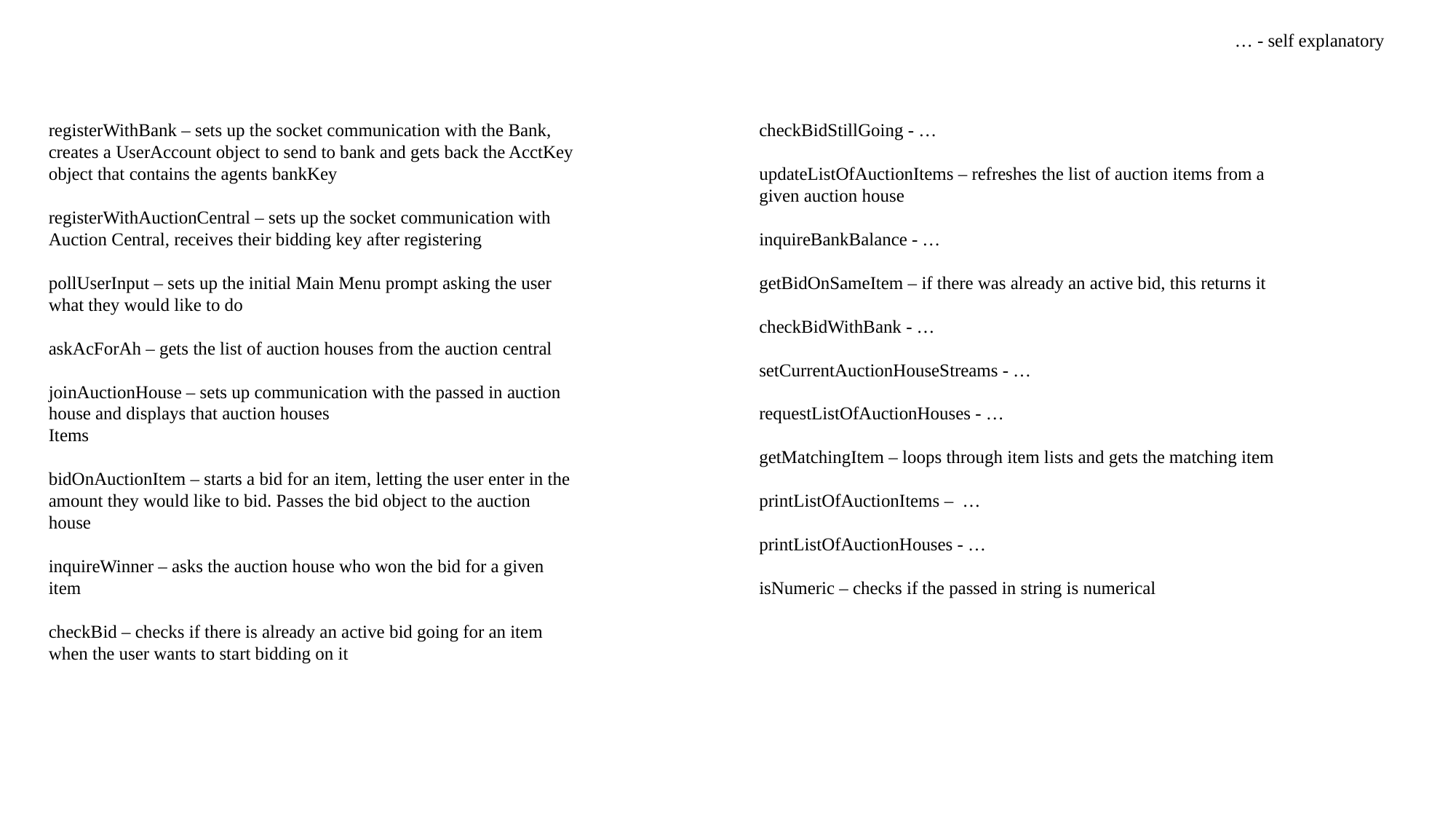

… - self explanatory
registerWithBank – sets up the socket communication with the Bank, creates a UserAccount object to send to bank and gets back the AcctKey object that contains the agents bankKey

registerWithAuctionCentral – sets up the socket communication with Auction Central, receives their bidding key after registering

pollUserInput – sets up the initial Main Menu prompt asking the user what they would like to do

askAcForAh – gets the list of auction houses from the auction central

joinAuctionHouse – sets up communication with the passed in auction house and displays that auction houses
Items

bidOnAuctionItem – starts a bid for an item, letting the user enter in the amount they would like to bid. Passes the bid object to the auction house

inquireWinner – asks the auction house who won the bid for a given item

checkBid – checks if there is already an active bid going for an item
when the user wants to start bidding on it
checkBidStillGoing - …

updateListOfAuctionItems – refreshes the list of auction items from a given auction house

inquireBankBalance - …

getBidOnSameItem – if there was already an active bid, this returns it

checkBidWithBank - …

setCurrentAuctionHouseStreams - …

requestListOfAuctionHouses - …

getMatchingItem – loops through item lists and gets the matching item

printListOfAuctionItems –  …

printListOfAuctionHouses - …

isNumeric – checks if the passed in string is numerical